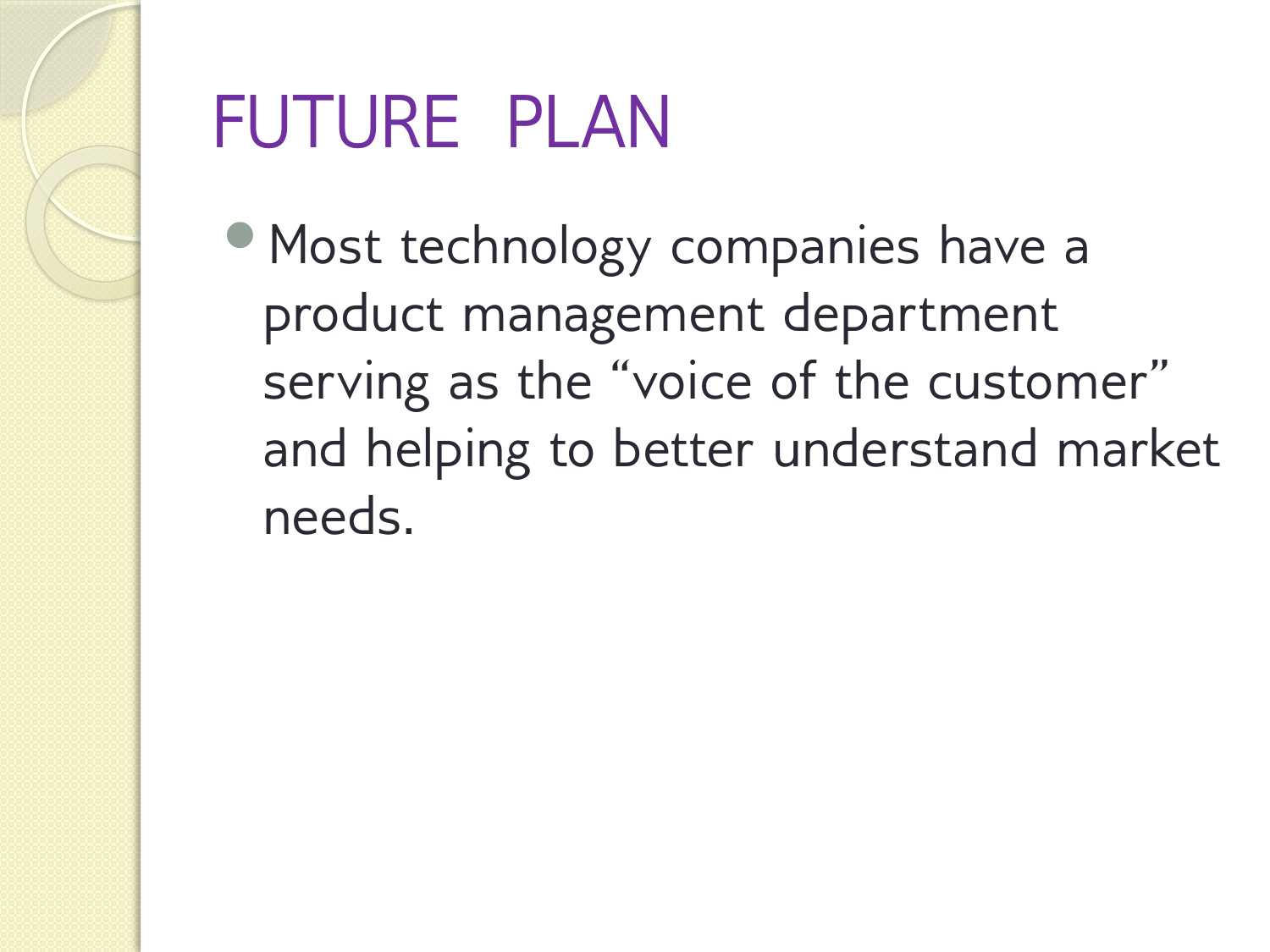

# FUTURE  PLAN
Most technology companies have a product management department serving as the “voice of the customer” and helping to better understand market needs.